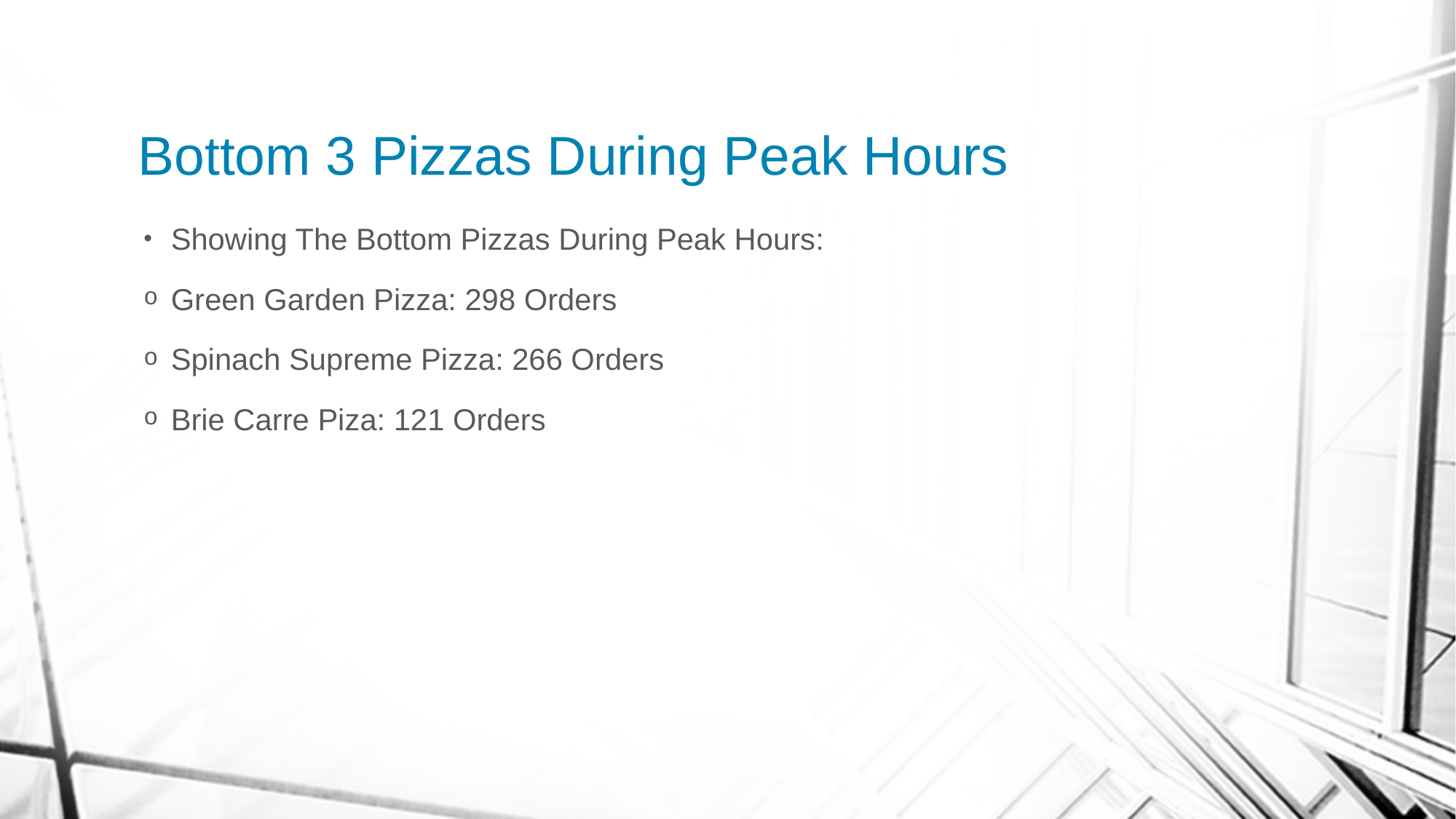

# Bottom 3 Pizzas During Peak Hours
Showing The Bottom Pizzas During Peak Hours:
Green Garden Pizza: 298 Orders
Spinach Supreme Pizza: 266 Orders
Brie Carre Piza: 121 Orders